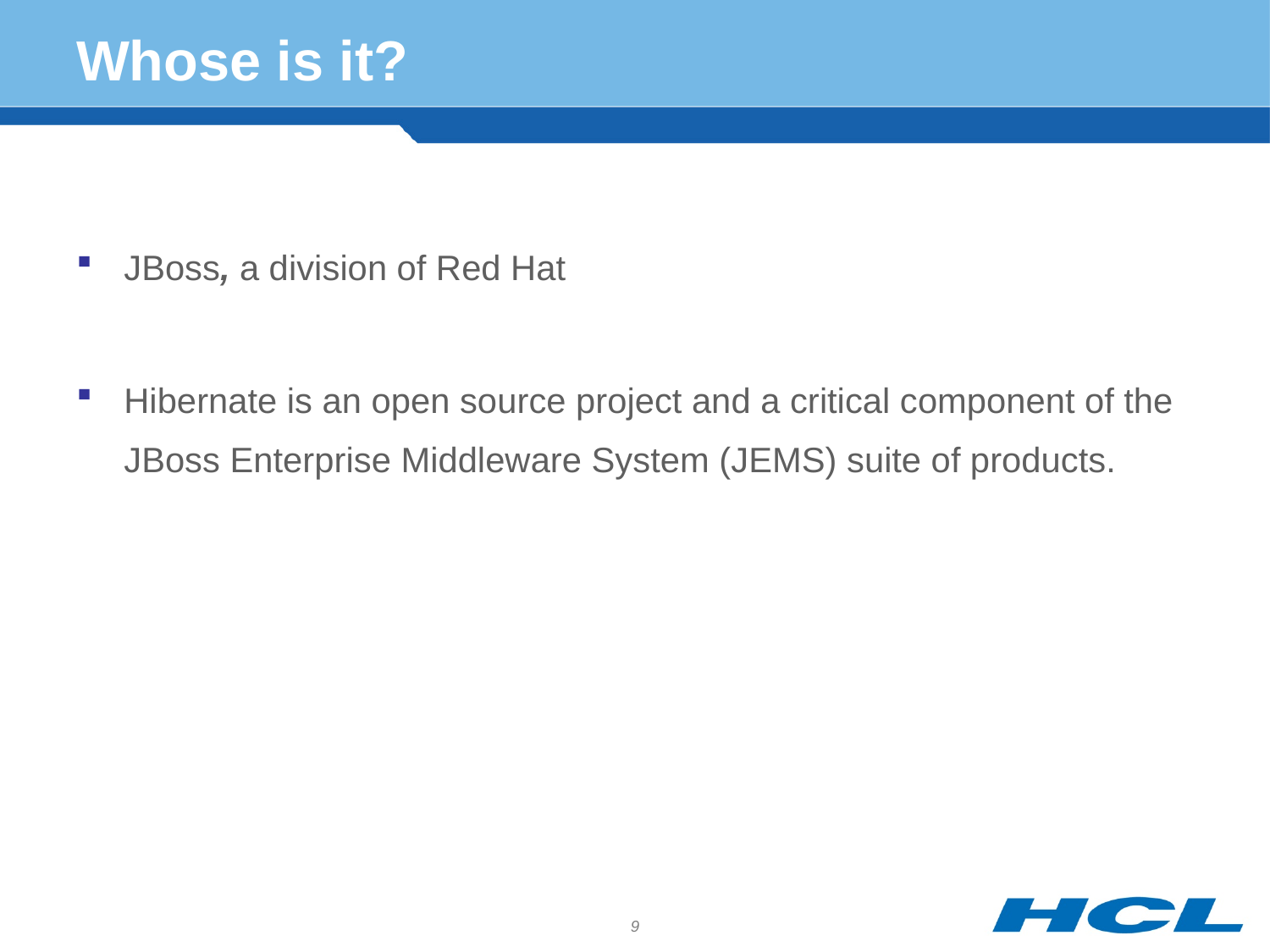

# Whose is it?
JBoss, a division of Red Hat

Hibernate is an open source project and a critical component of the JBoss Enterprise Middleware System (JEMS) suite of products.

9